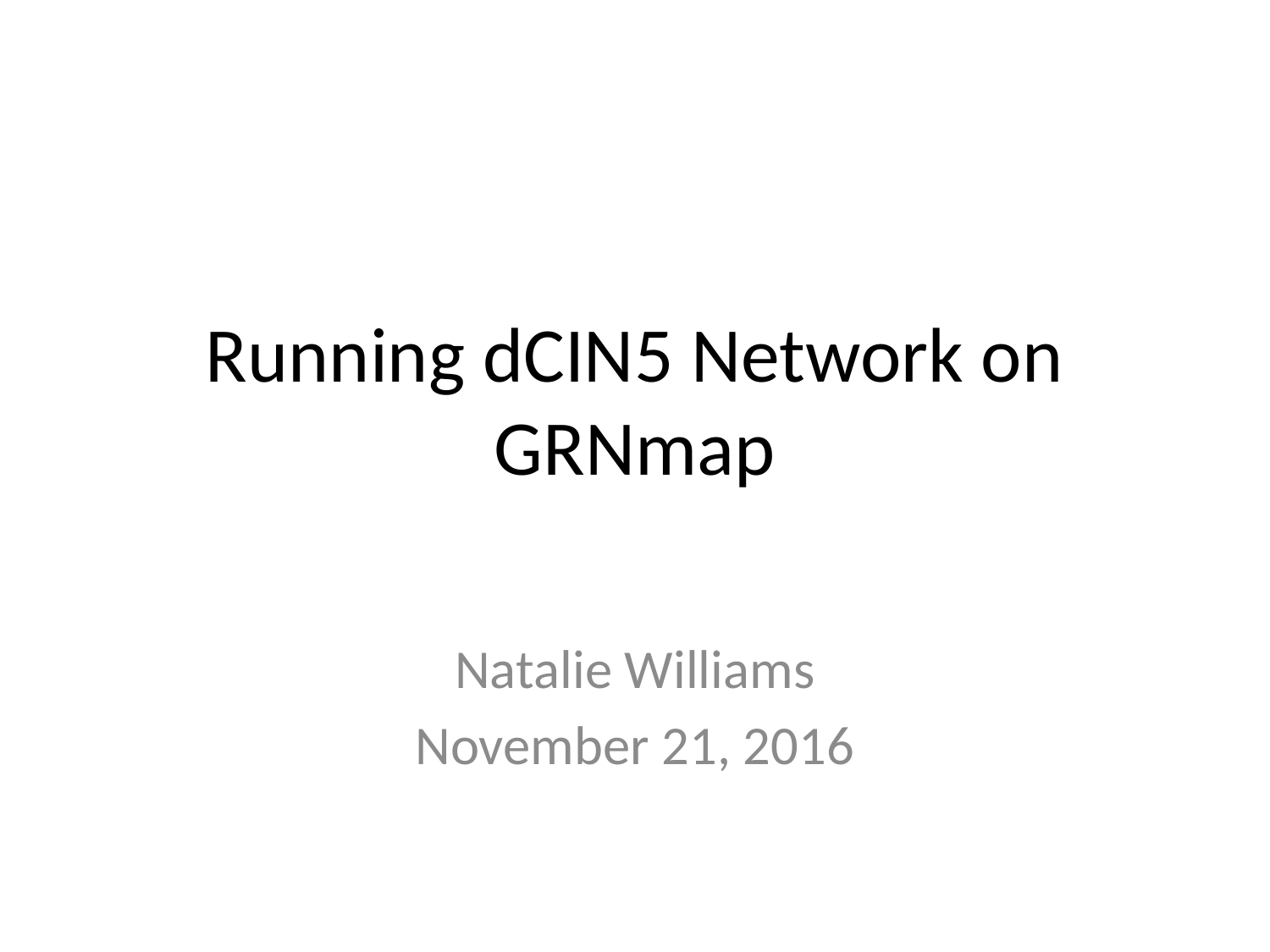

# Running dCIN5 Network on GRNmap
Natalie Williams
November 21, 2016